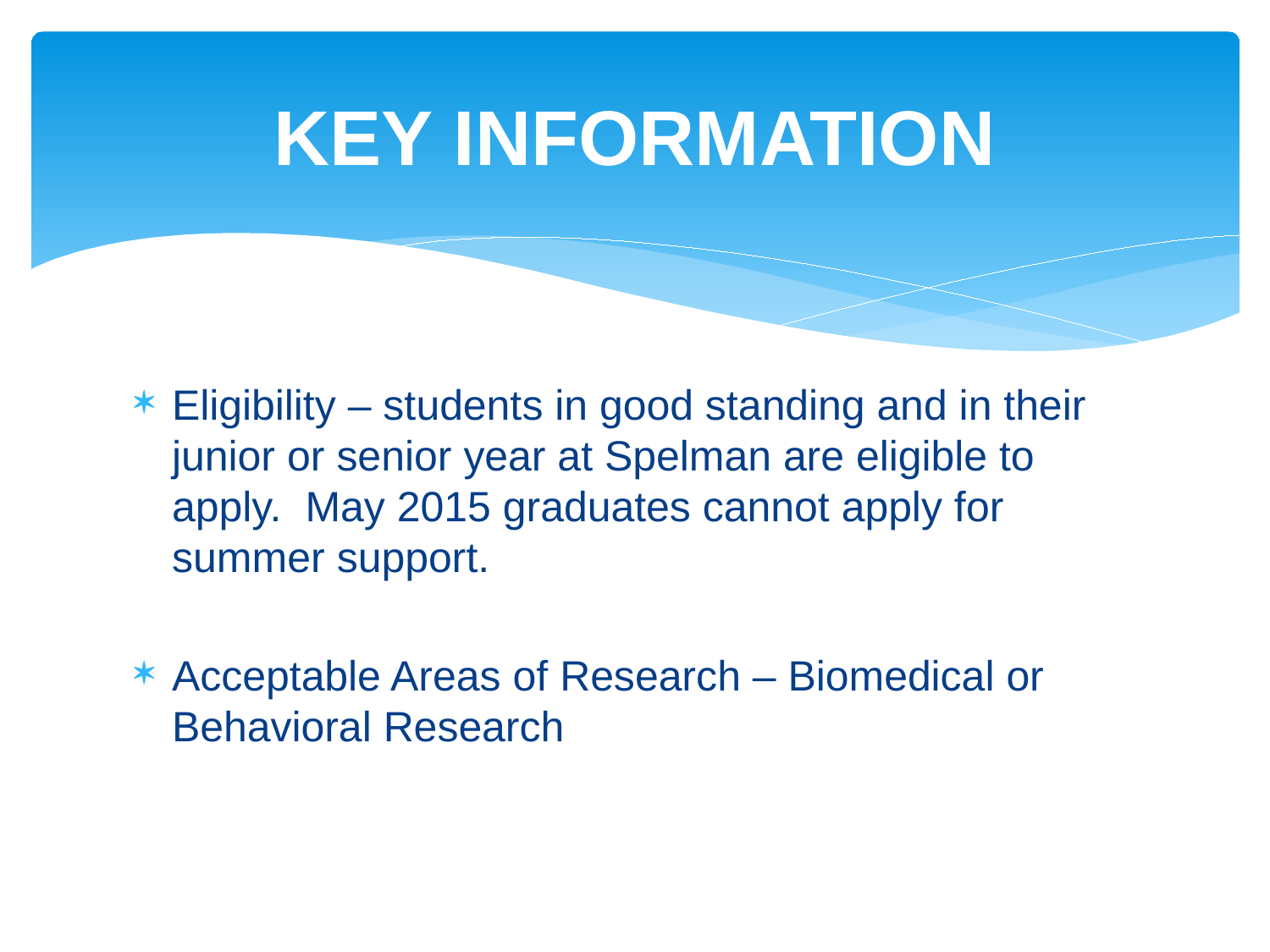

# KEY INFORMATION
Eligibility – students in good standing and in their junior or senior year at Spelman are eligible to apply.  May 2015 graduates cannot apply for summer support.

Acceptable Areas of Research – Biomedical or Behavioral Research